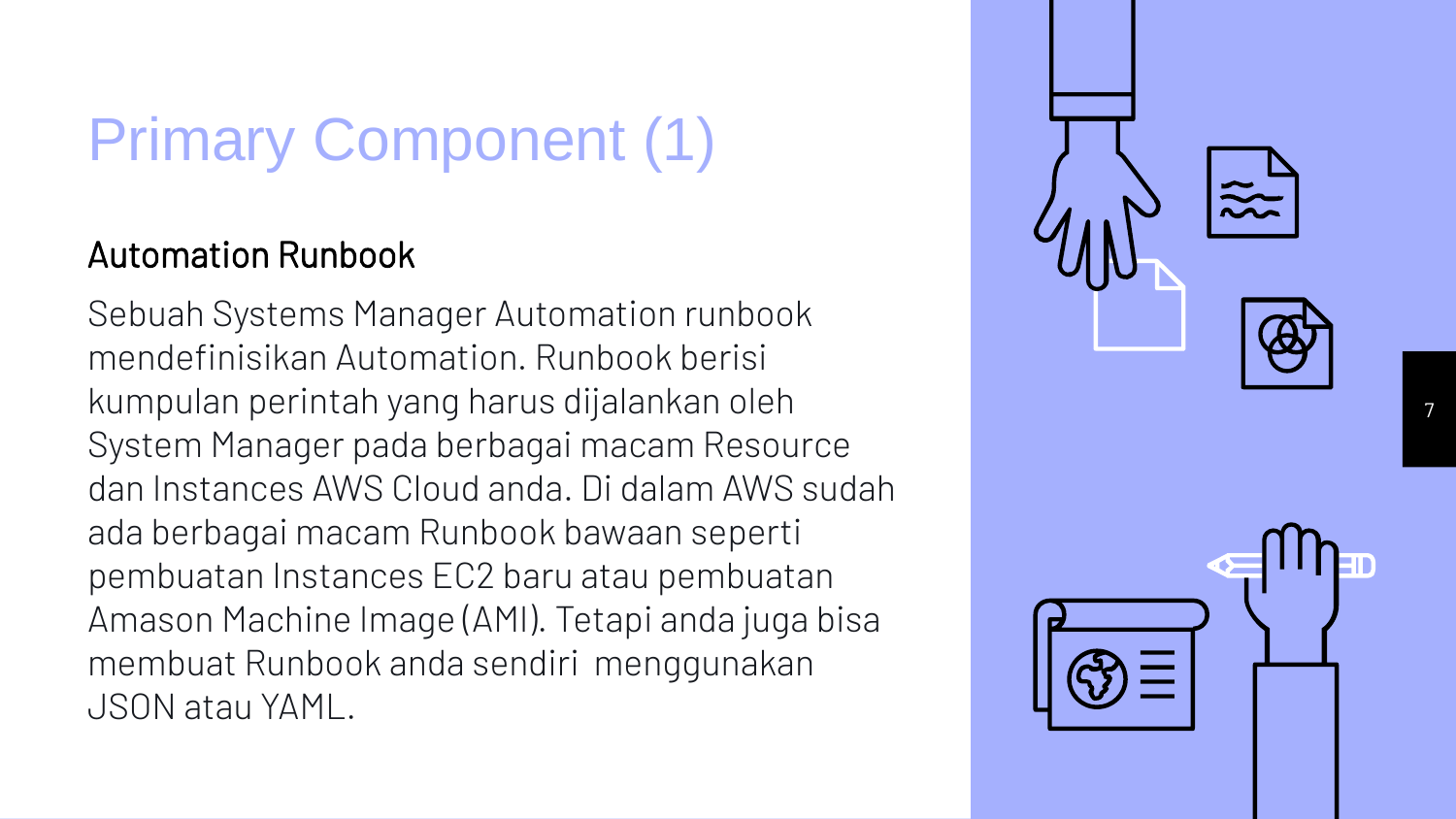

# Primary Component (1)
Automation Runbook
Sebuah Systems Manager Automation runbook mendefinisikan Automation. Runbook berisi kumpulan perintah yang harus dijalankan oleh System Manager pada berbagai macam Resource dan Instances AWS Cloud anda. Di dalam AWS sudah ada berbagai macam Runbook bawaan seperti pembuatan Instances EC2 baru atau pembuatan Amason Machine Image (AMI). Tetapi anda juga bisa membuat Runbook anda sendiri  menggunakan JSON atau YAML.
7